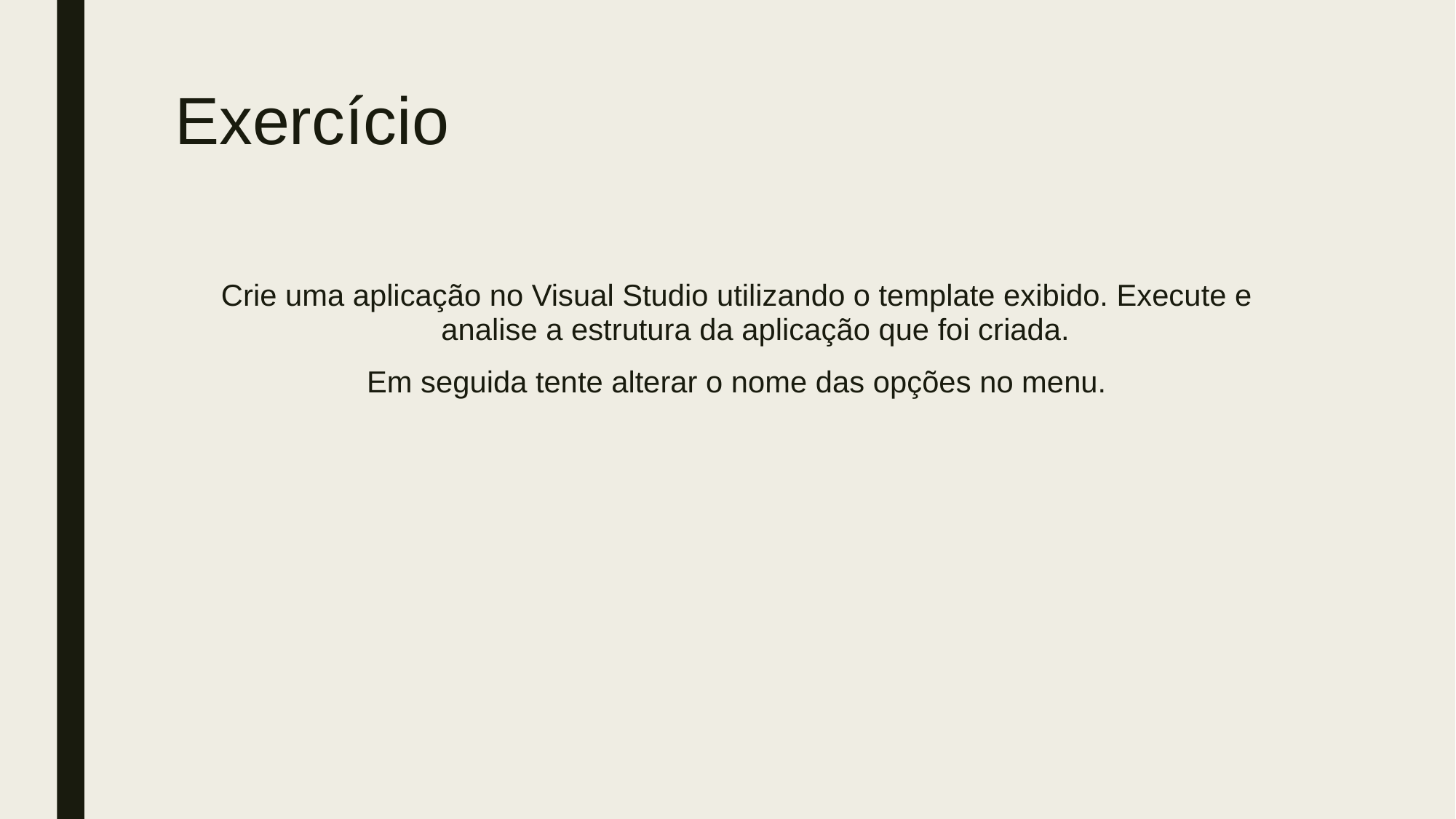

# Exercício
Crie uma aplicação no Visual Studio utilizando o template exibido. Execute e analise a estrutura da aplicação que foi criada.
Em seguida tente alterar o nome das opções no menu.